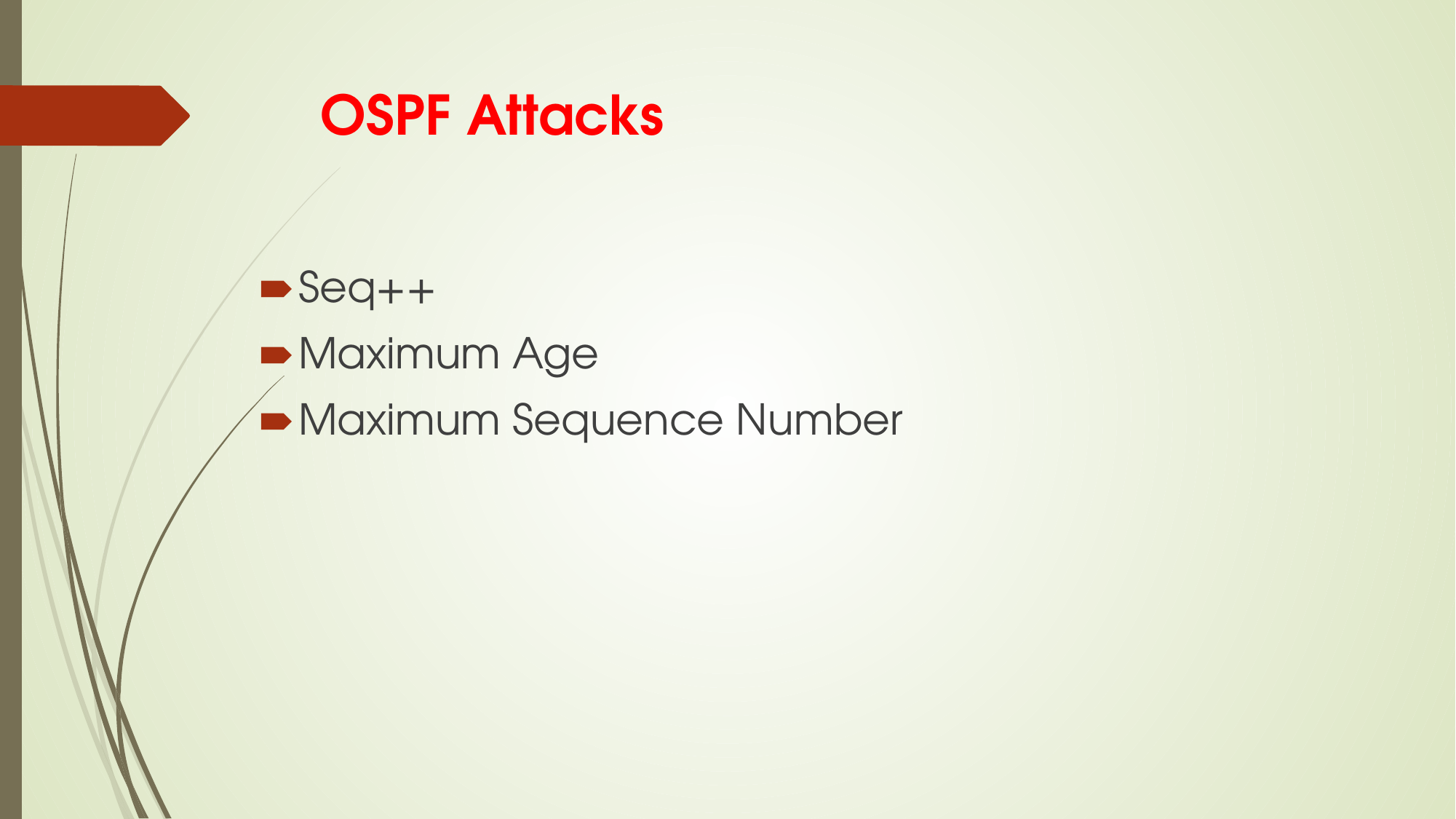

# OSPF Attacks
Seq++
Maximum Age
Maximum Sequence Number